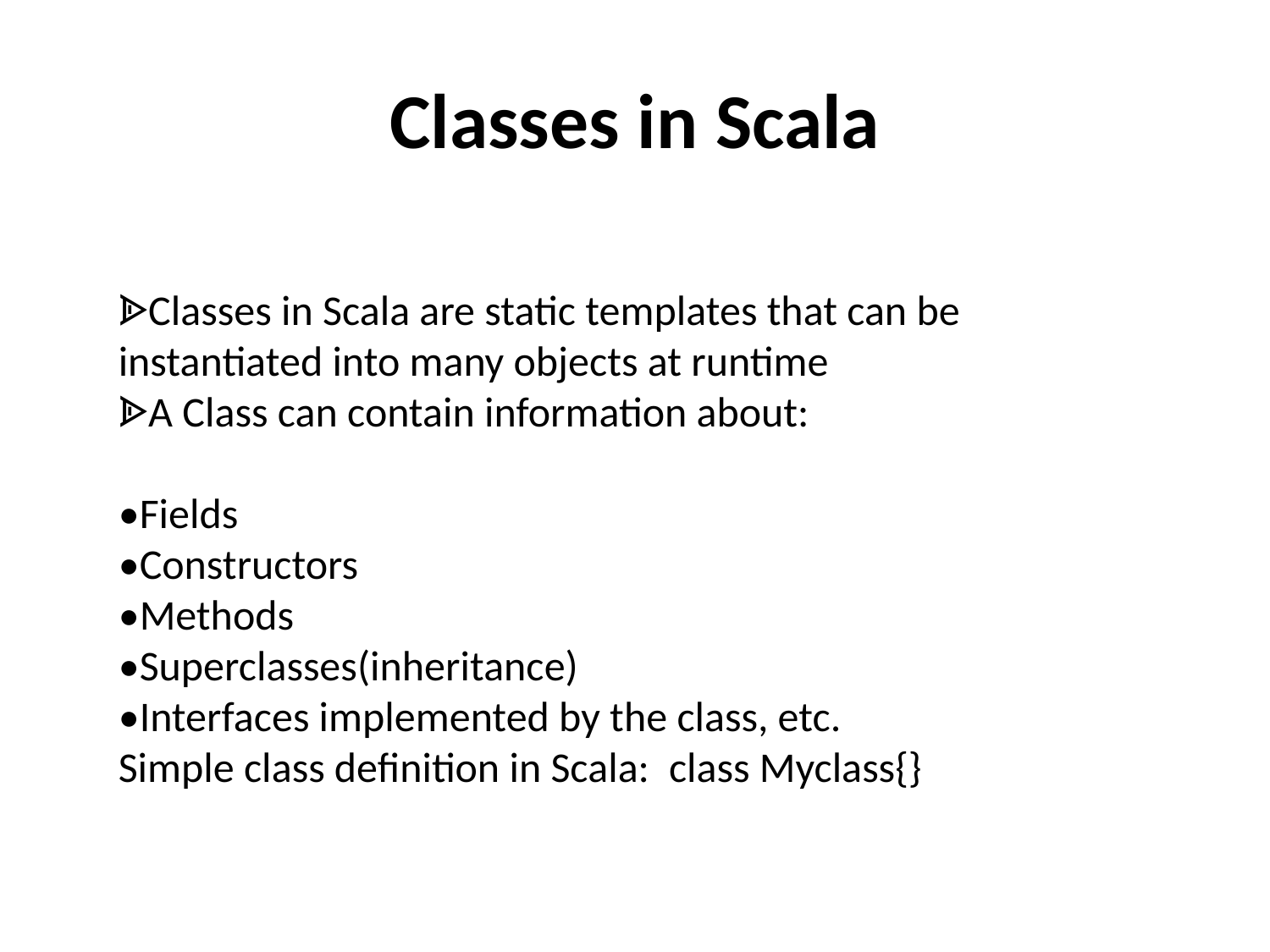

# Classes in Scala

ᗍClasses in Scala are static templates that can be instantiated into many objects at runtime
ᗍA Class can contain information about:

•Fields
•Constructors
•Methods
•Superclasses(inheritance)
•Interfaces implemented by the class, etc.
Simple class definition in Scala:  class Myclass{}